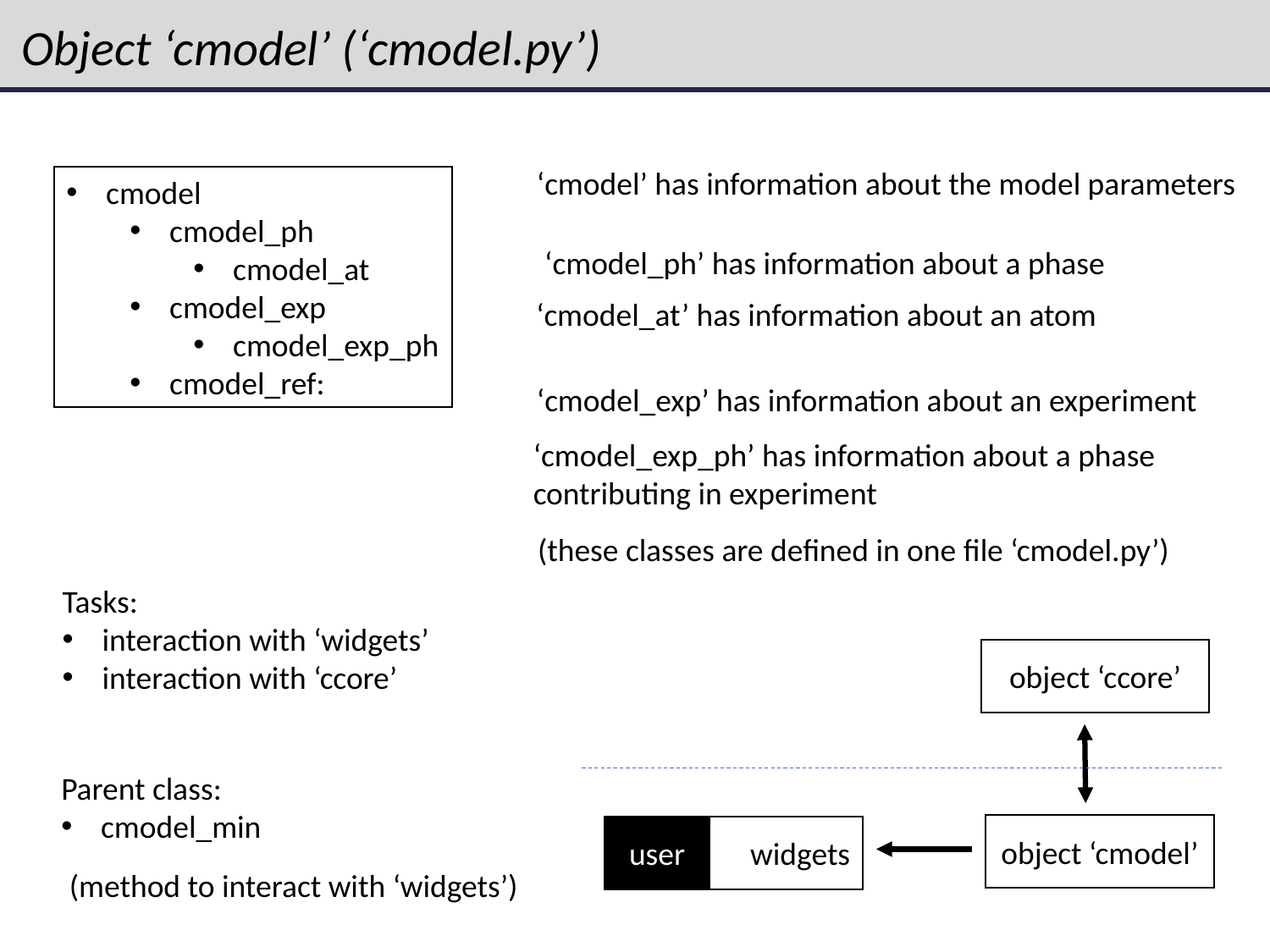

# Object ‘cmodel’ (‘cmodel.py’)
‘cmodel’ has information about the model parameters
cmodel
cmodel_ph
cmodel_at
cmodel_exp
cmodel_exp_ph
cmodel_ref:
‘cmodel_ph’ has information about a phase
‘cmodel_at’ has information about an atom
‘cmodel_exp’ has information about an experiment
‘cmodel_exp_ph’ has information about a phase contributing in experiment
(these classes are defined in one file ‘cmodel.py’)
Tasks:
interaction with ‘widgets’
interaction with ‘ccore’
object ‘ccore’
Parent class:
cmodel_min
object ‘cmodel’
user
widgets
(method to interact with ‘widgets’)